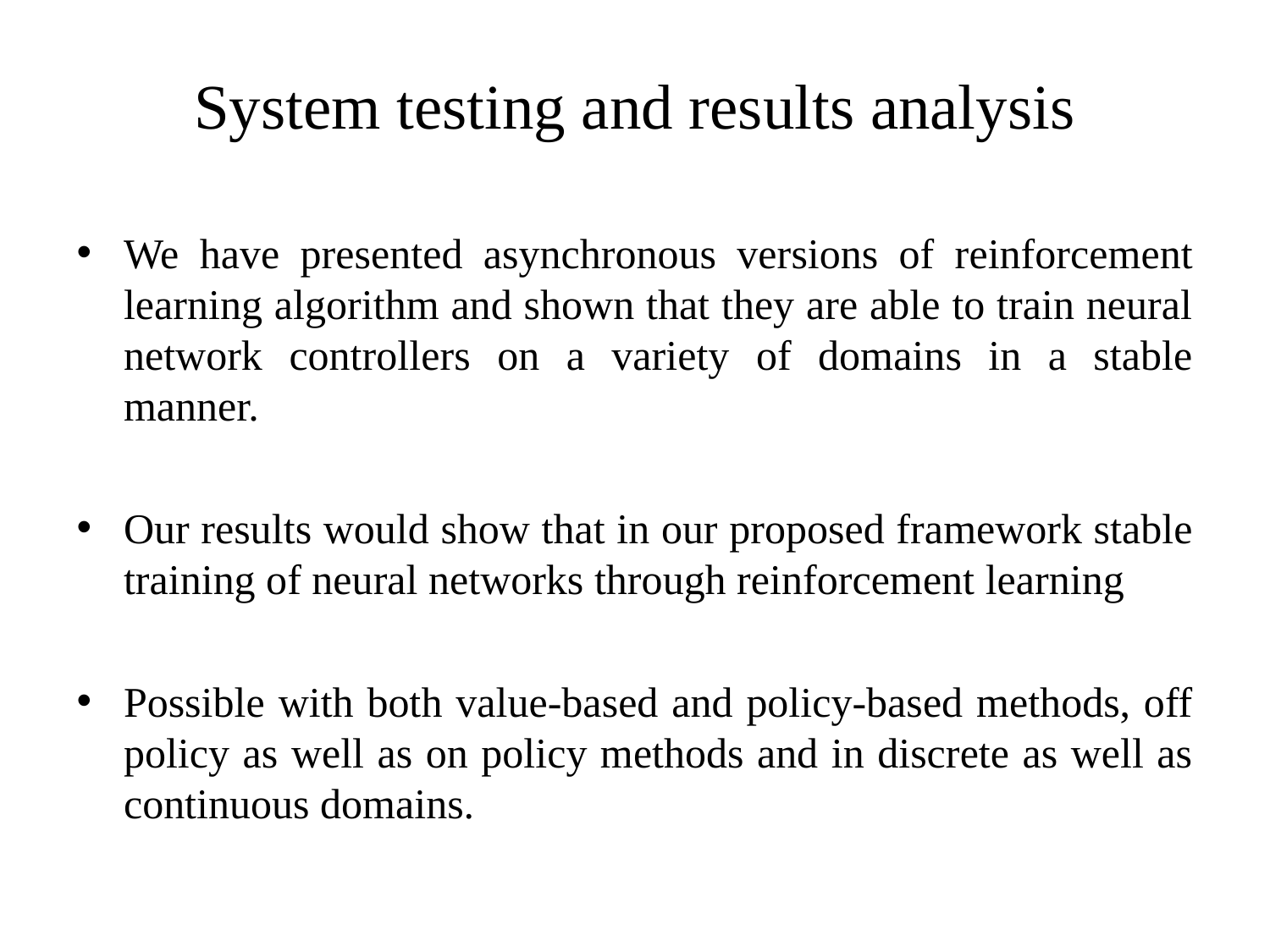

System testing and results analysis
We have presented asynchronous versions of reinforcement learning algorithm and shown that they are able to train neural network controllers on a variety of domains in a stable manner.

Our results would show that in our proposed framework stable training of neural networks through reinforcement learning

Possible with both value-based and policy-based methods, off policy as well as on policy methods and in discrete as well as continuous domains.